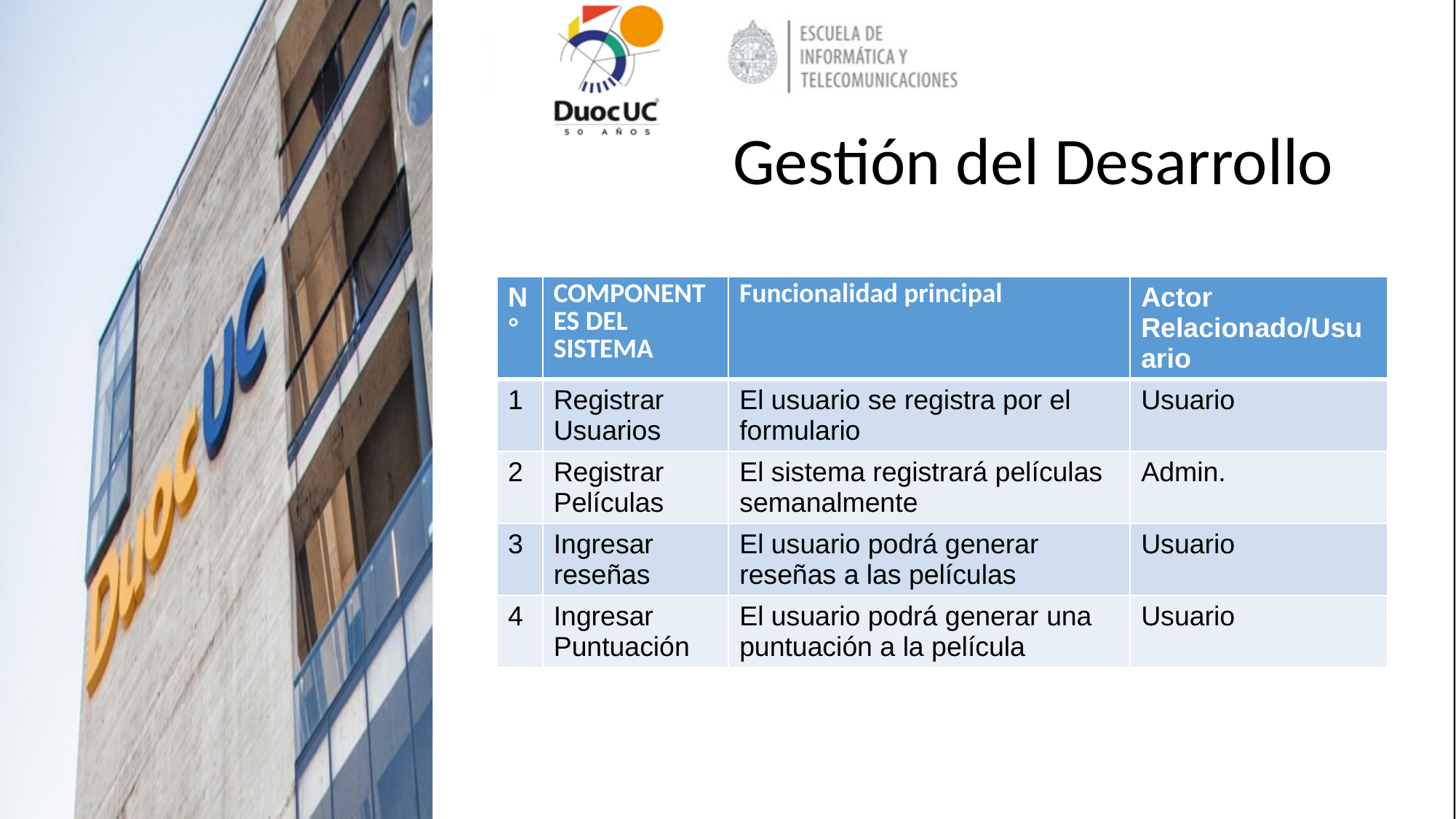

# Gestión del Desarrollo

| N° | COMPONENTES DEL SISTEMA | Funcionalidad principal | Actor Relacionado/Usuario |
| --- | --- | --- | --- |
| 1 | Registrar Usuarios | El usuario se registra por el formulario | Usuario |
| 2 | Registrar Películas | El sistema registrará películas semanalmente | Admin. |
| 3 | Ingresar reseñas | El usuario podrá generar reseñas a las películas | Usuario |
| 4 | Ingresar Puntuación | El usuario podrá generar una puntuación a la película | Usuario |